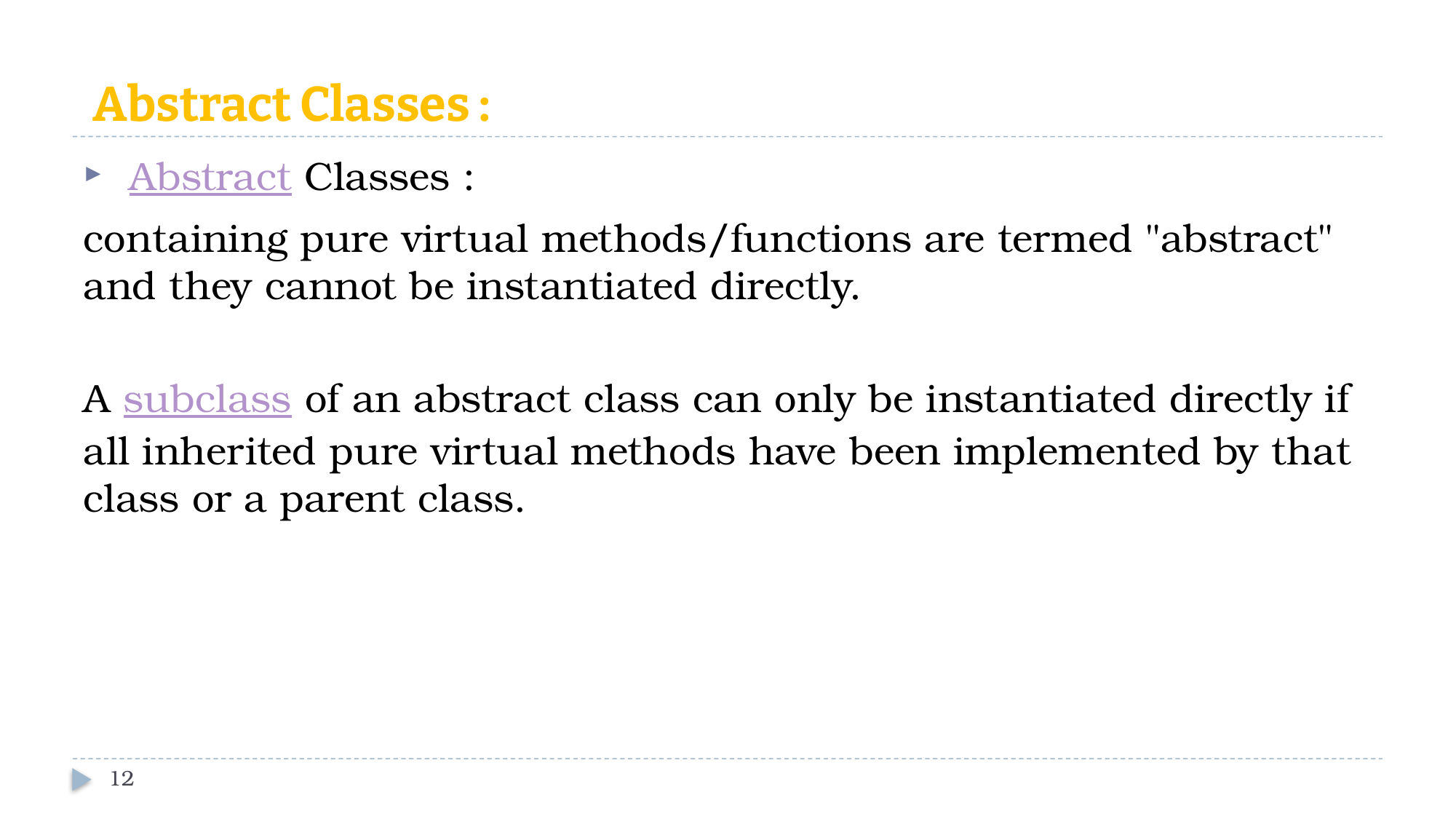

# Abstract Classes :
 Abstract Classes :
containing pure virtual methods/functions are termed "abstract" and they cannot be instantiated directly.

A subclass of an abstract class can only be instantiated directly if all inherited pure virtual methods have been implemented by that class or a parent class.

12